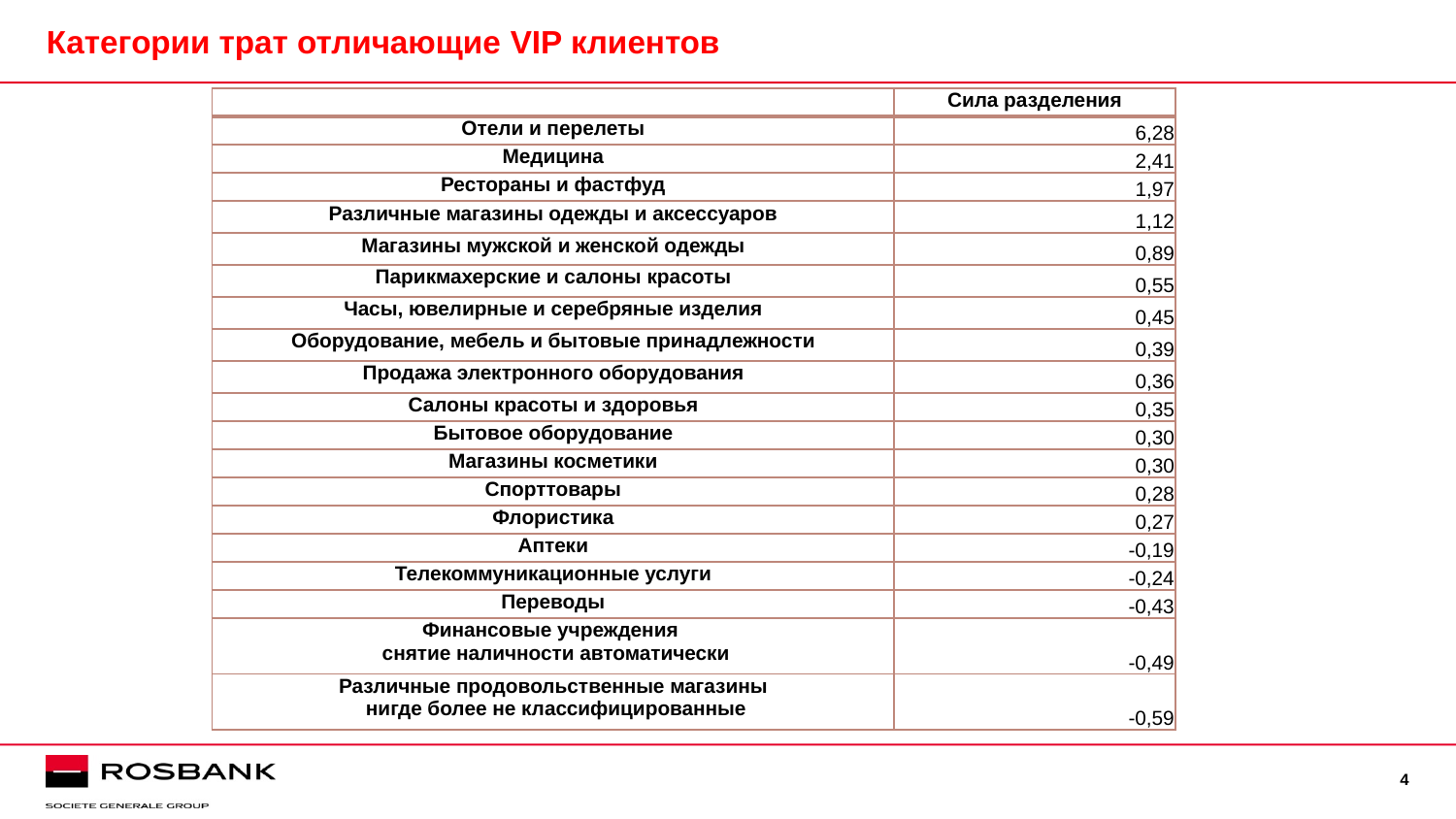

# Категории трат отличающие VIP клиентов
|  | Сила разделения |
| --- | --- |
| Отели и перелеты | 6,28 |
| Медицина | 2,41 |
| Рестораны и фастфуд | 1,97 |
| Различные магазины одежды и аксессуаров | 1,12 |
| Магазины мужской и женской одежды | 0,89 |
| Парикмахерские и салоны красоты | 0,55 |
| Часы, ювелирные и серебряные изделия | 0,45 |
| Оборудование, мебель и бытовые принадлежности | 0,39 |
| Продажа электронного оборудования | 0,36 |
| Салоны красоты и здоровья | 0,35 |
| Бытовое оборудование | 0,30 |
| Магазины косметики | 0,30 |
| Спорттовары | 0,28 |
| Флористика | 0,27 |
| Аптеки | -0,19 |
| Телекоммуникационные услуги | -0,24 |
| Переводы | -0,43 |
| Финансовые учреждения снятие наличности автоматически | -0,49 |
| Различные продовольственные магазины нигде более не классифицированные | -0,59 |